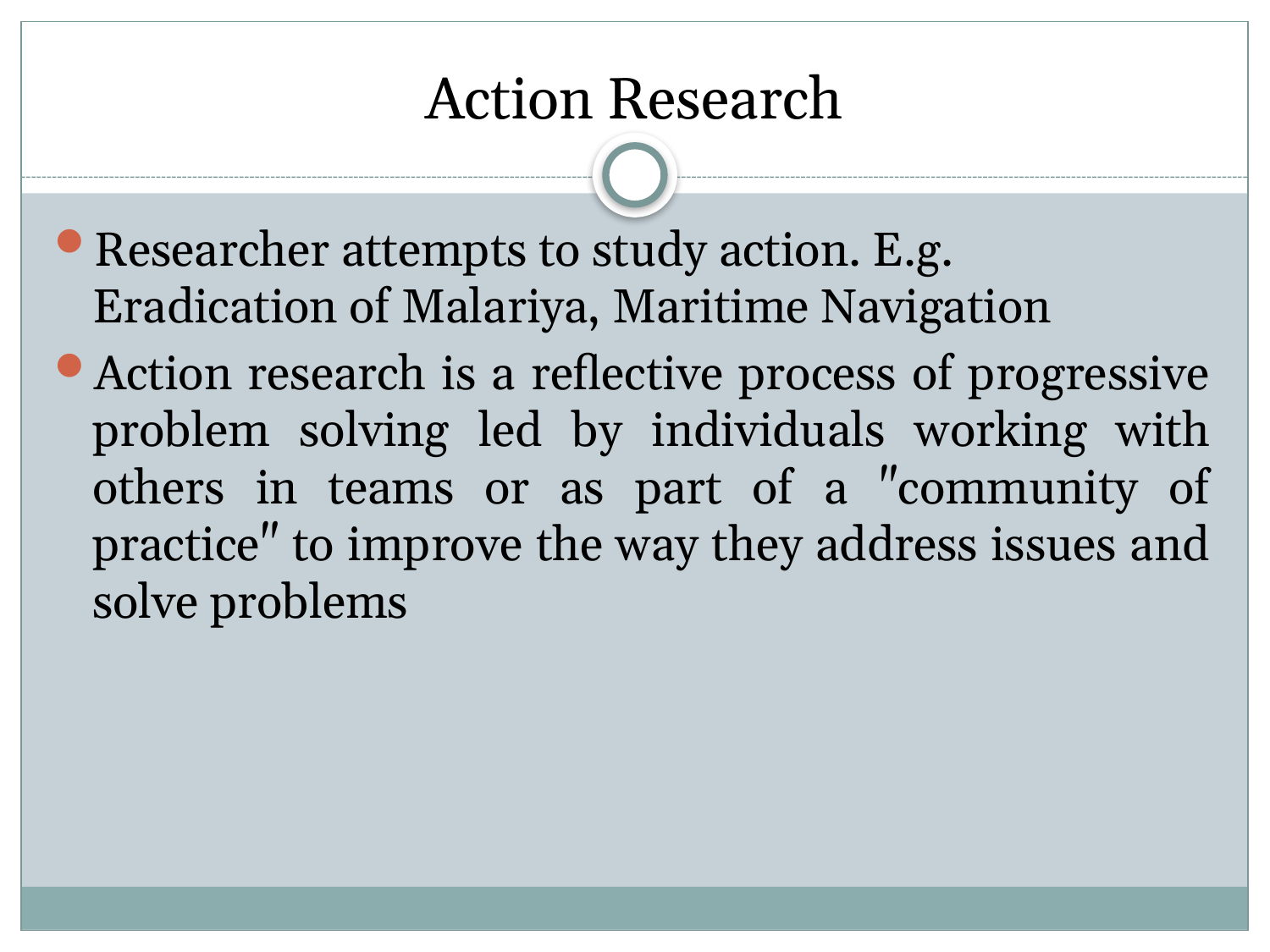

# Action Research
Researcher attempts to study action. E.g. Eradication of Malariya, Maritime Navigation
Action research is a reflective process of progressive problem solving led by individuals working with others in teams or as part of a "community of practice" to improve the way they address issues and solve problems